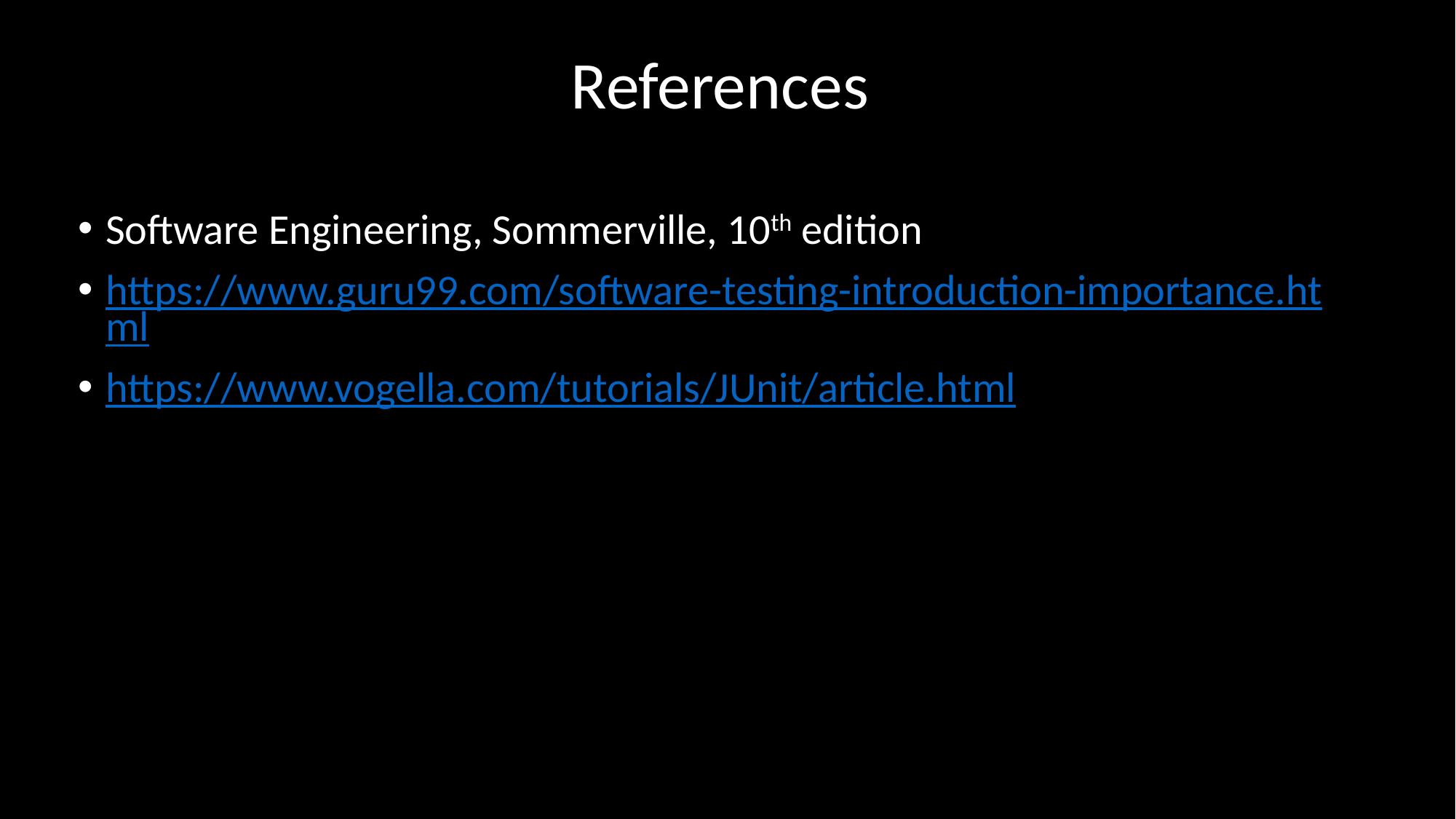

# References
Software Engineering, Sommerville, 10th edition
https://www.guru99.com/software-testing-introduction-importance.html
https://www.vogella.com/tutorials/JUnit/article.html